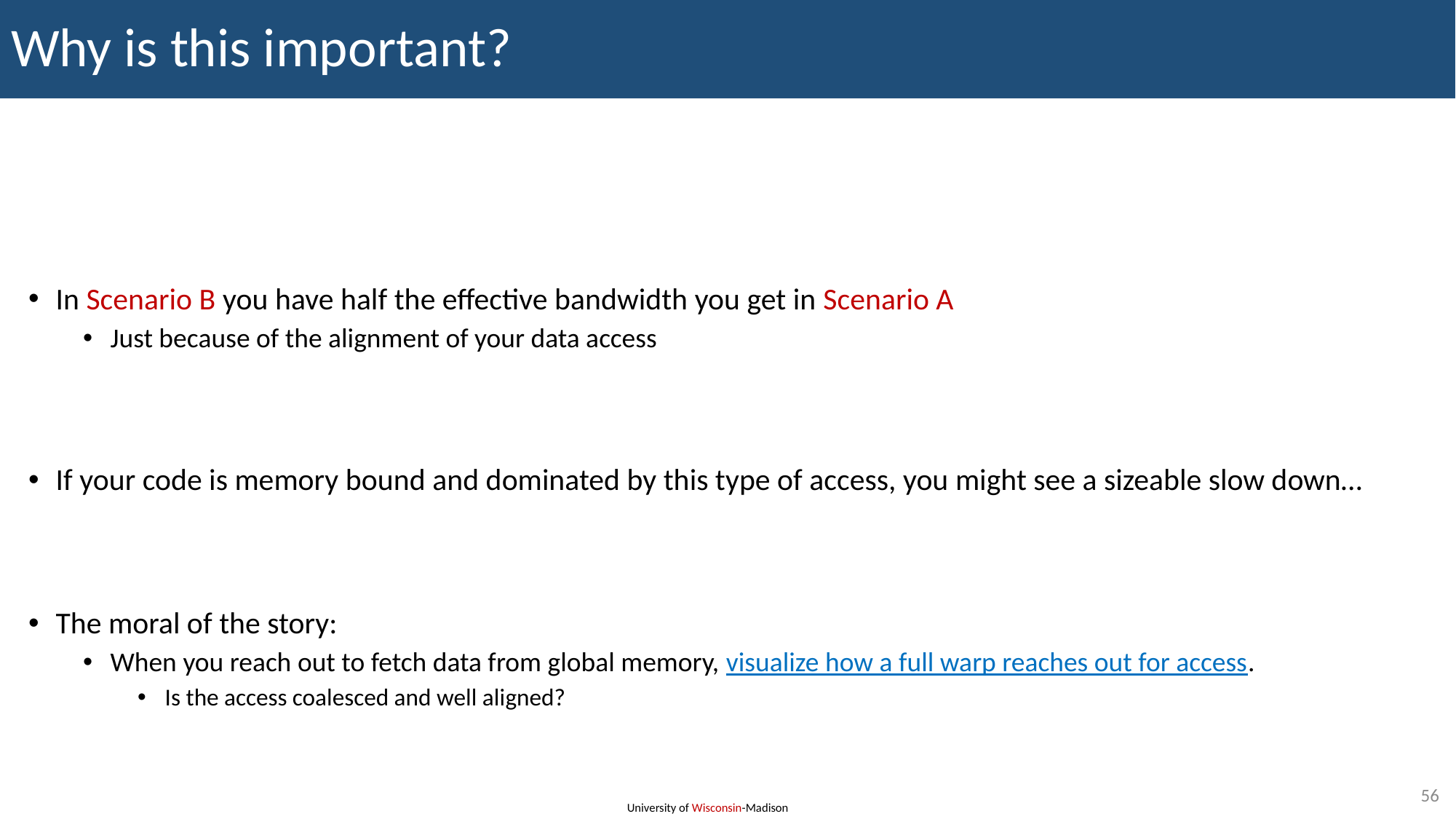

# Why is this important?

In Scenario B you have half the effective bandwidth you get in Scenario A
Just because of the alignment of your data access

If your code is memory bound and dominated by this type of access, you might see a sizeable slow down…

The moral of the story:
When you reach out to fetch data from global memory, visualize how a full warp reaches out for access.
Is the access coalesced and well aligned?

56